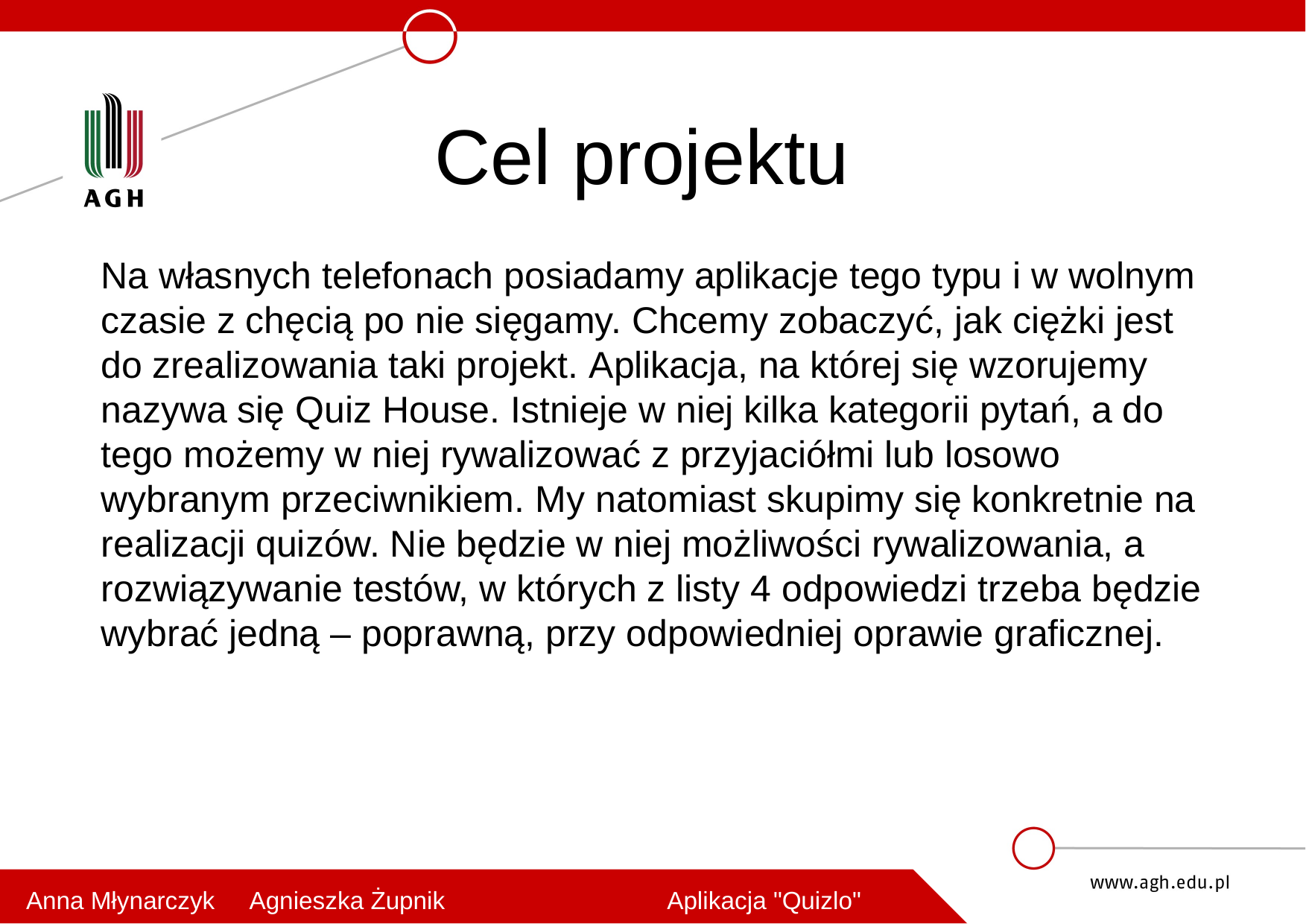

# Cel projektu
Na własnych telefonach posiadamy aplikacje tego typu i w wolnym czasie z chęcią po nie sięgamy. Chcemy zobaczyć, jak ciężki jest do zrealizowania taki projekt. Aplikacja, na której się wzorujemy nazywa się Quiz House. Istnieje w niej kilka kategorii pytań, a do tego możemy w niej rywalizować z przyjaciółmi lub losowo wybranym przeciwnikiem. My natomiast skupimy się konkretnie na realizacji quizów. Nie będzie w niej możliwości rywalizowania, a rozwiązywanie testów, w których z listy 4 odpowiedzi trzeba będzie wybrać jedną – poprawną, przy odpowiedniej oprawie graficznej.

Anna Młynarczyk     Agnieszka Żupnik                      Aplikacja "Quizlo"

Anna Młynarczyk     Agnieszka Żupnik                          Aplikacja "Quizlo"